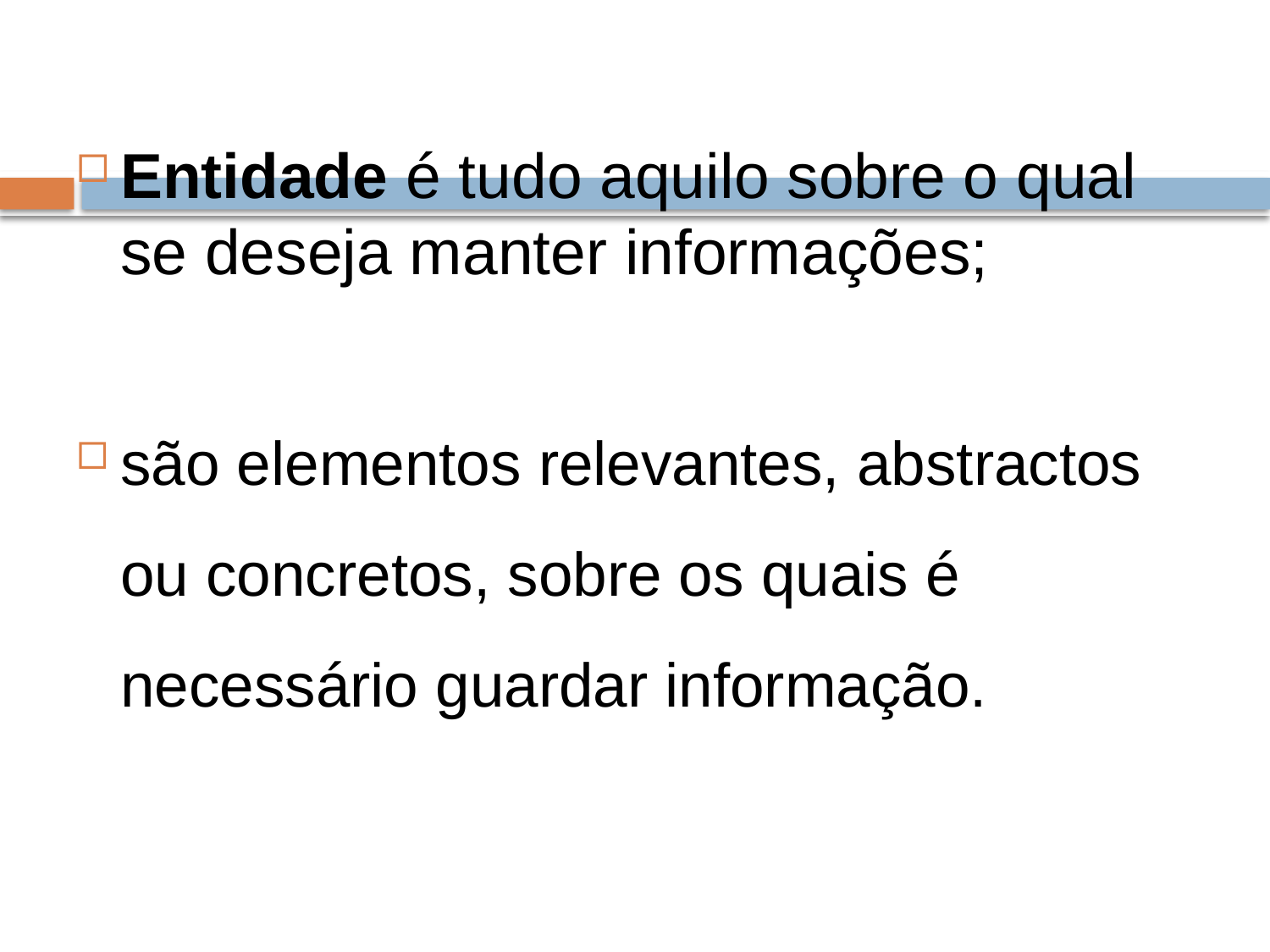

Entidade é tudo aquilo sobre o qual se deseja manter informações;

são elementos relevantes, abstractos ou concretos, sobre os quais é necessário guardar informação.